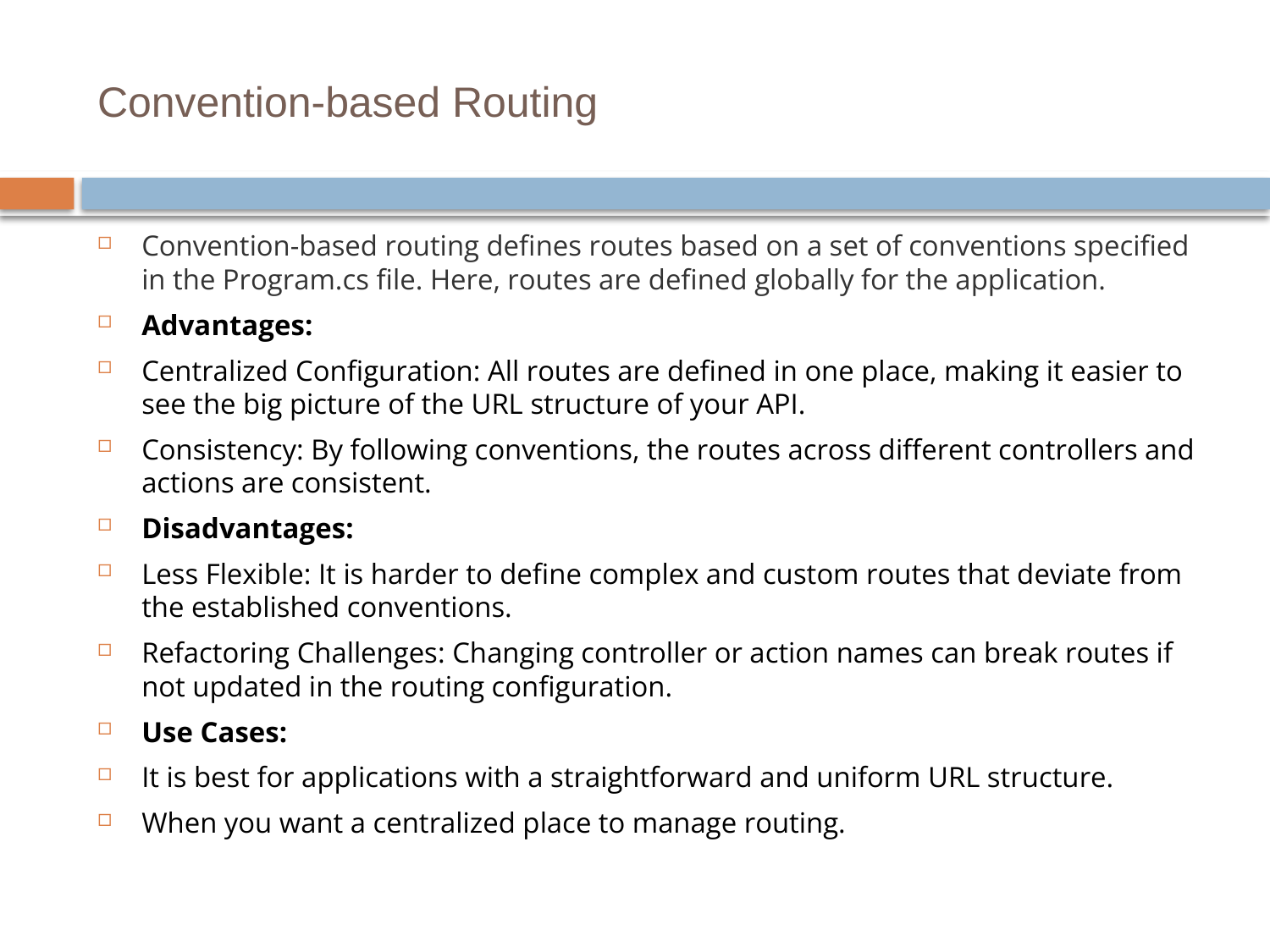

# Convention-based Routing
Convention-based routing defines routes based on a set of conventions specified in the Program.cs file. Here, routes are defined globally for the application.
Advantages:
Centralized Configuration: All routes are defined in one place, making it easier to see the big picture of the URL structure of your API.
Consistency: By following conventions, the routes across different controllers and actions are consistent.
Disadvantages:
Less Flexible: It is harder to define complex and custom routes that deviate from the established conventions.
Refactoring Challenges: Changing controller or action names can break routes if not updated in the routing configuration.
Use Cases:
It is best for applications with a straightforward and uniform URL structure.
When you want a centralized place to manage routing.